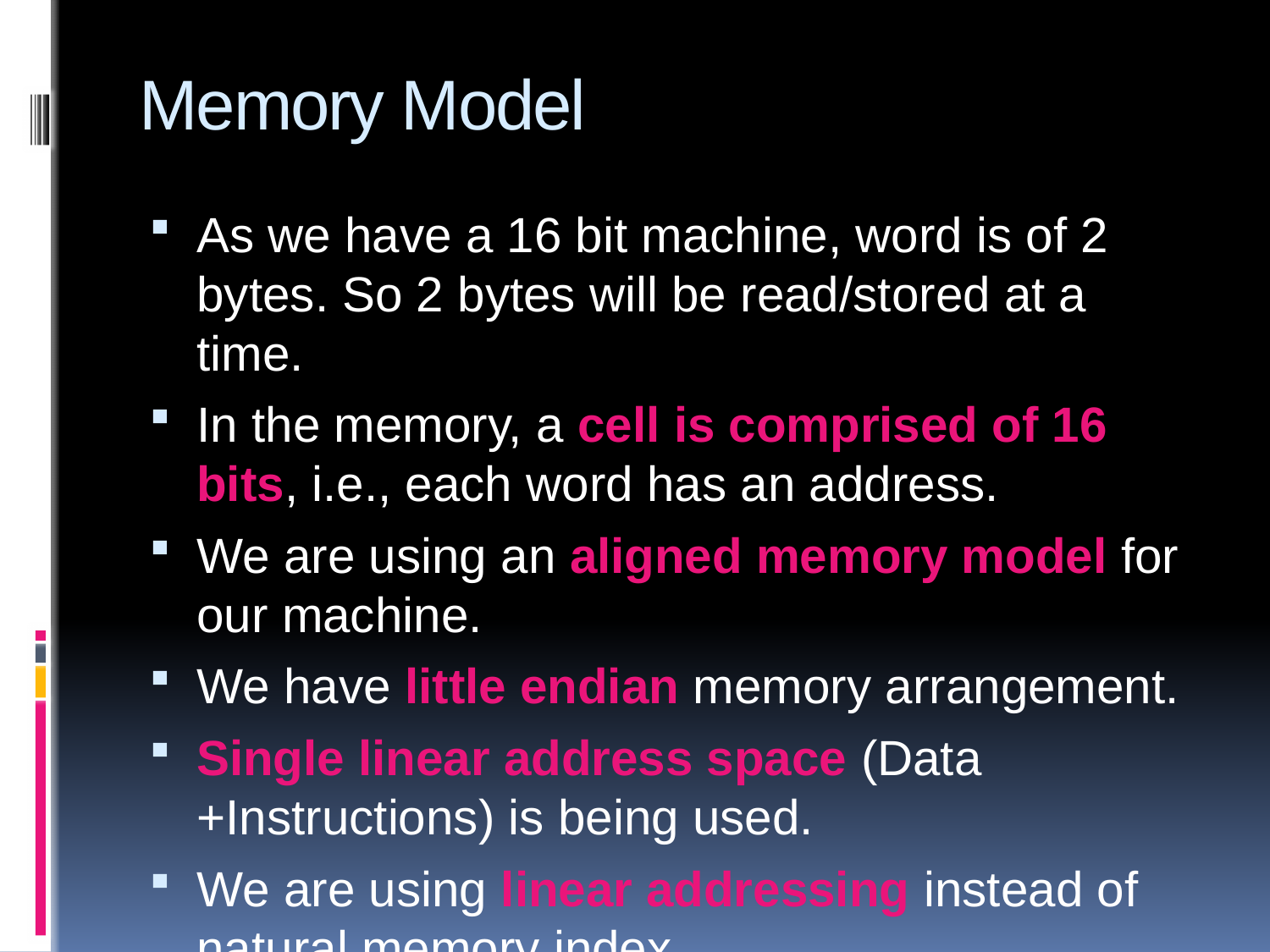

# Memory Model
As we have a 16 bit machine, word is of 2 bytes. So 2 bytes will be read/stored at a time.
In the memory, a cell is comprised of 16 bits, i.e., each word has an address.
We are using an aligned memory model for our machine.
We have little endian memory arrangement.
Single linear address space (Data +Instructions) is being used.
We are using linear addressing instead of natural memory index